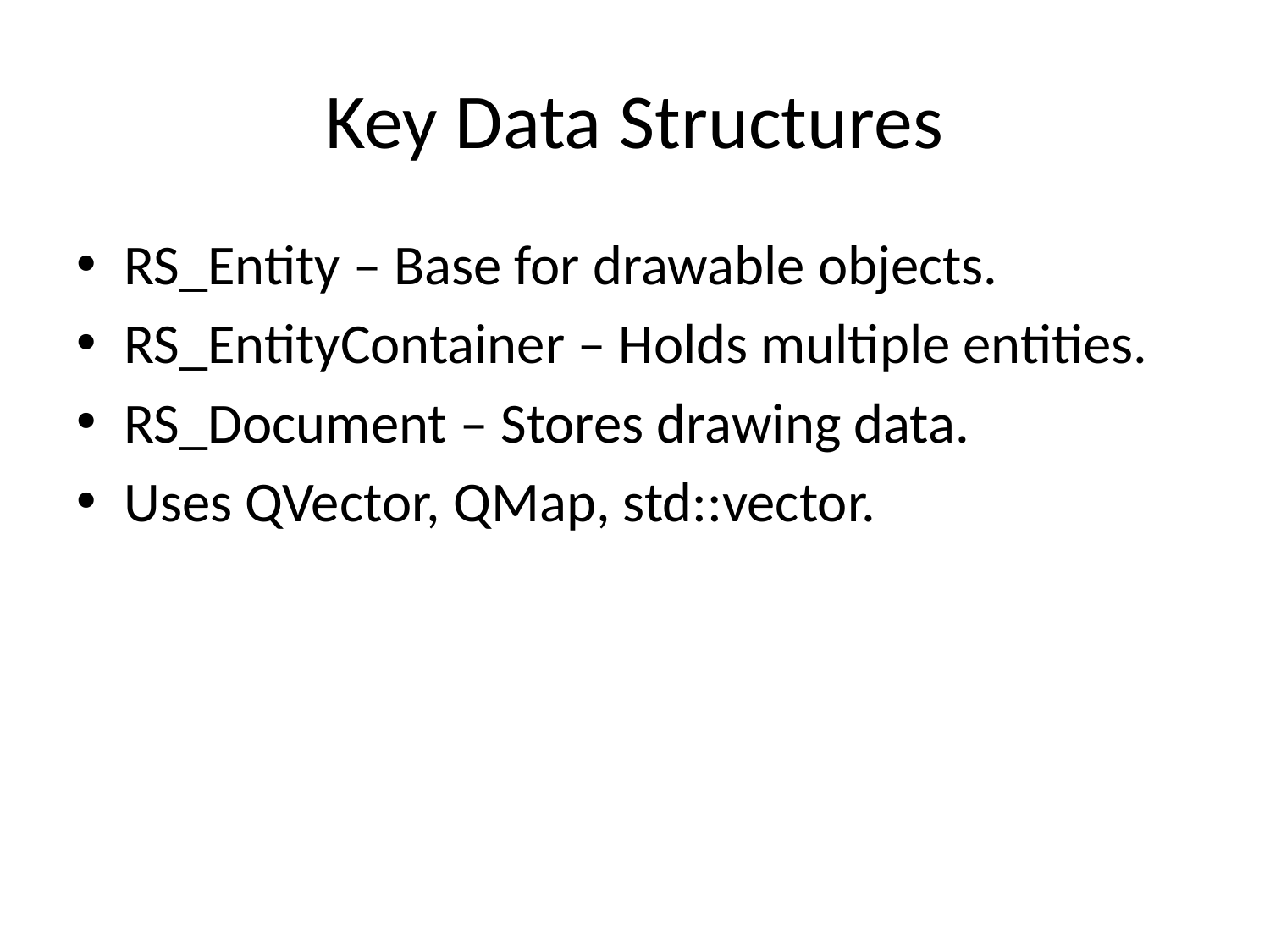

# Key Data Structures
RS_Entity – Base for drawable objects.
RS_EntityContainer – Holds multiple entities.
RS_Document – Stores drawing data.
Uses QVector, QMap, std::vector.